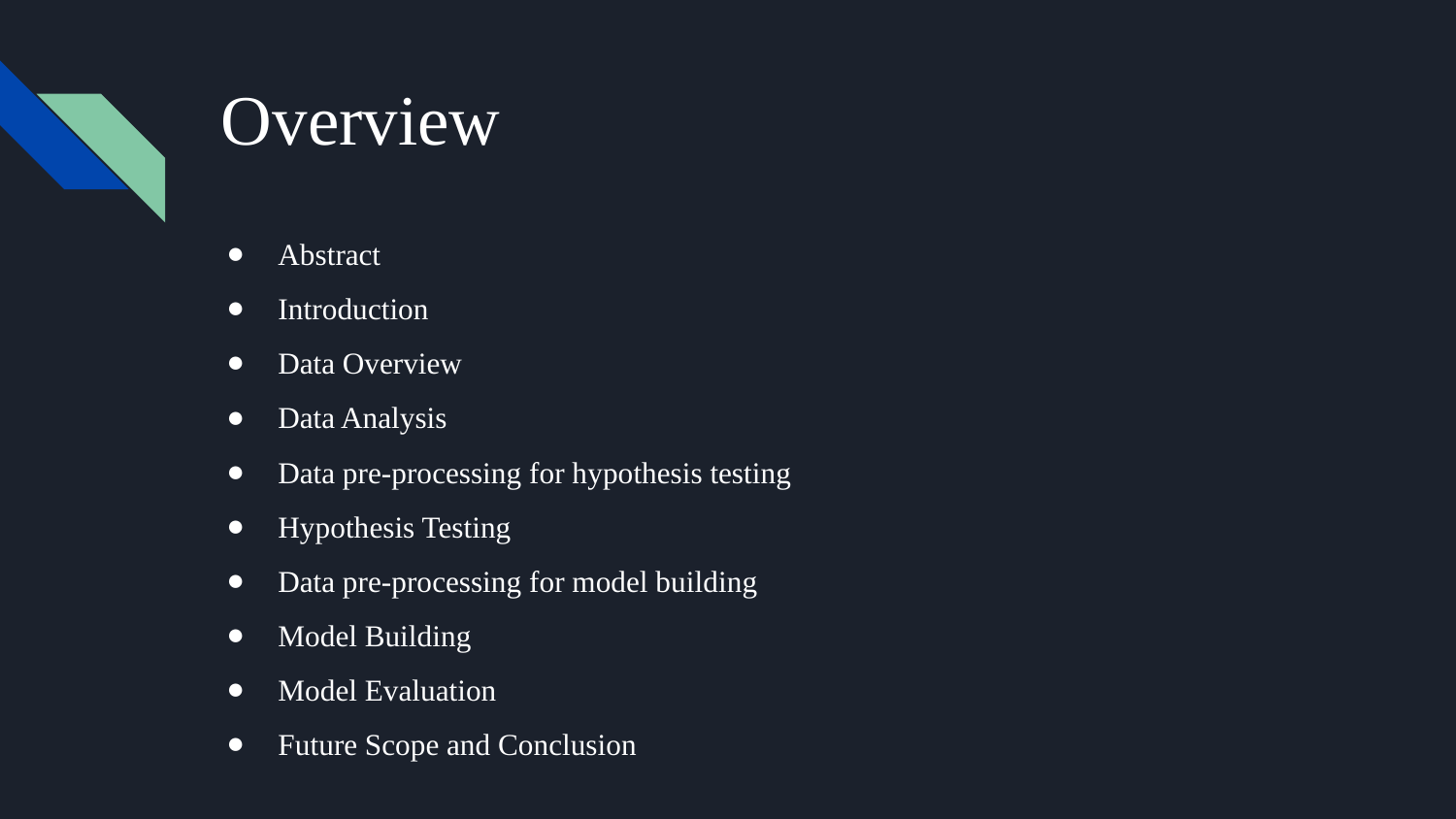

# Overview
Abstract
Introduction
Data Overview
Data Analysis
Data pre-processing for hypothesis testing
Hypothesis Testing
Data pre-processing for model building
Model Building
Model Evaluation
Future Scope and Conclusion